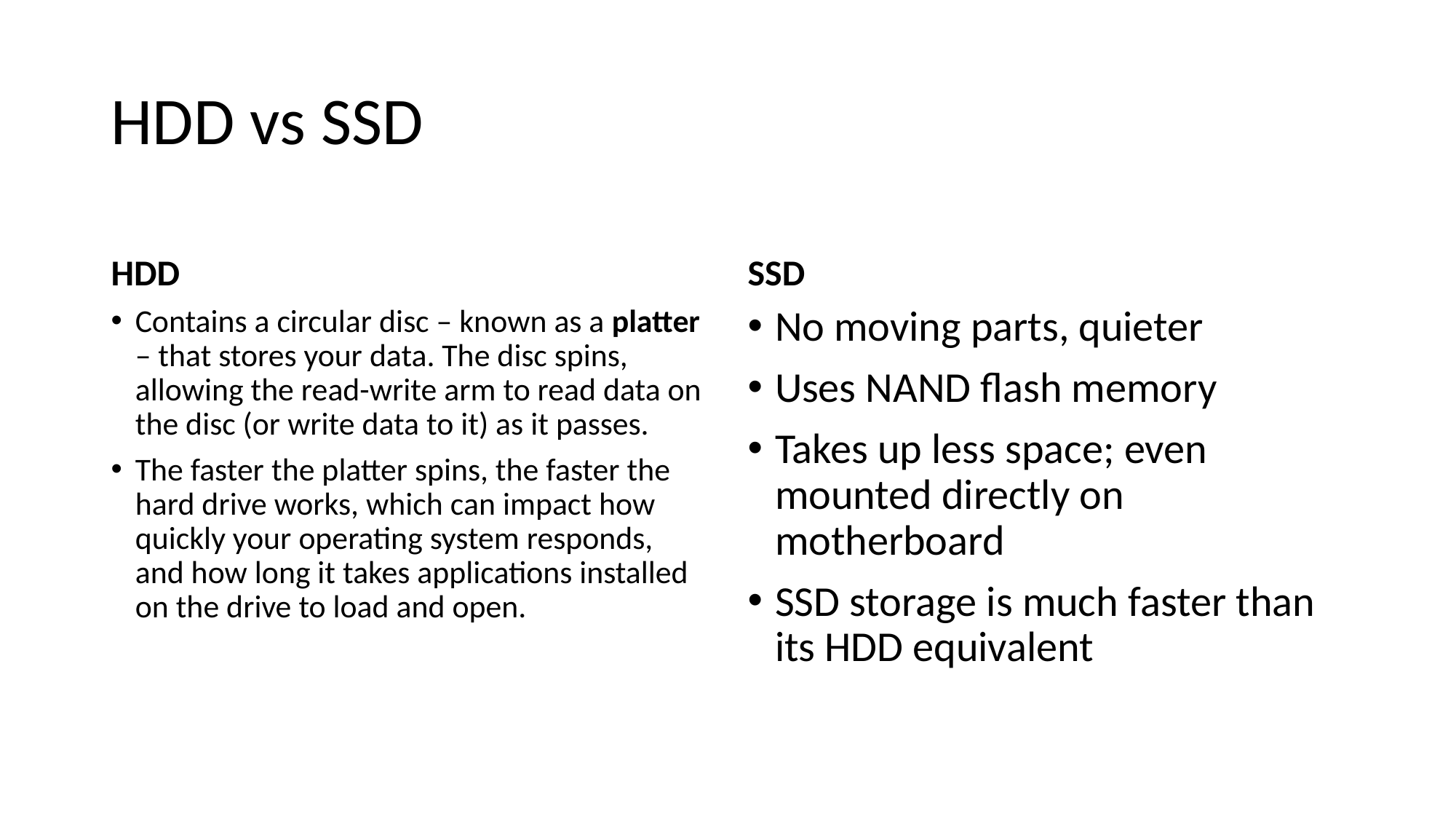

# HDD vs SSD
HDD
SSD
Contains a circular disc – known as a platter – that stores your data. The disc spins, allowing the read-write arm to read data on the disc (or write data to it) as it passes.
The faster the platter spins, the faster the hard drive works, which can impact how quickly your operating system responds, and how long it takes applications installed on the drive to load and open.

No moving parts, quieter
Uses NAND flash memory
Takes up less space; even mounted directly on motherboard
SSD storage is much faster than its HDD equivalent